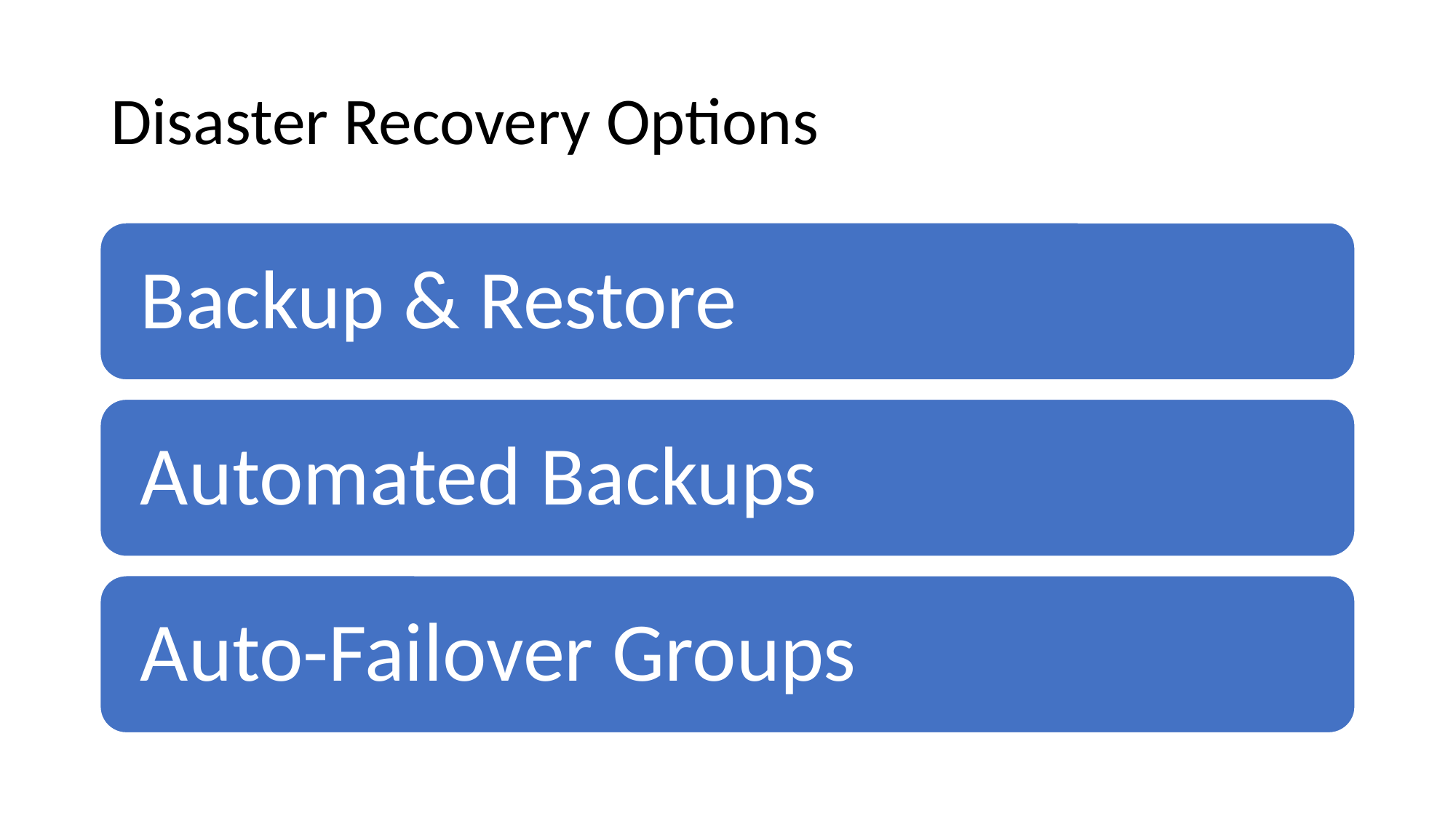

# Disaster Recovery Options
Backup & Restore
Automated Backups
Auto-Failover Groups
Source: https://docs.microsoft.com/en-us/azure/virtual-machines/windows/premium-storage